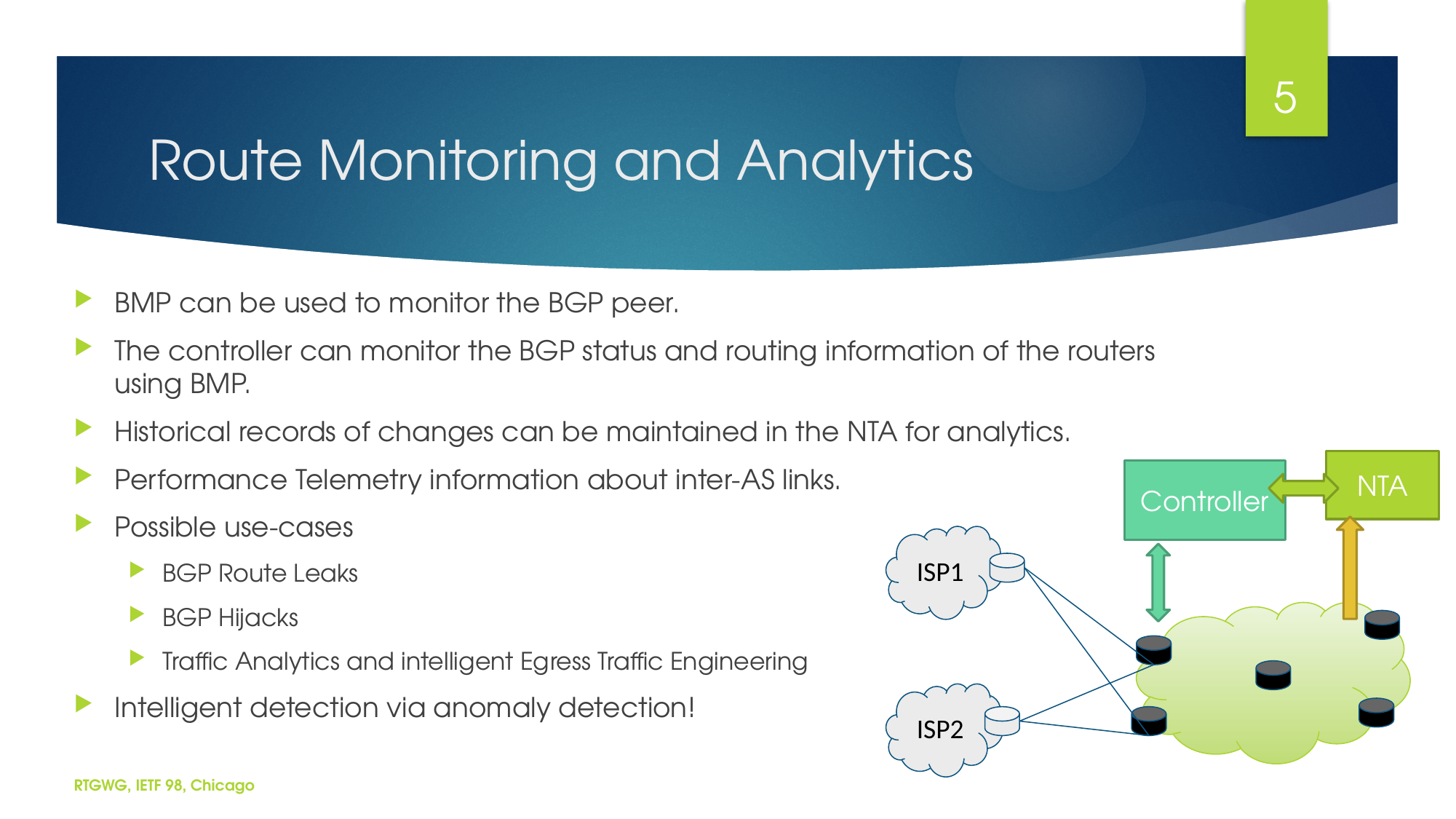

5
# Route Monitoring and Analytics
BMP can be used to monitor the BGP peer.
The controller can monitor the BGP status and routing information of the routers using BMP.
Historical records of changes can be maintained in the NTA for analytics.
Performance Telemetry information about inter-AS links.
Possible use-cases
BGP Route Leaks
BGP Hijacks
Traffic Analytics and intelligent Egress Traffic Engineering
Intelligent detection via anomaly detection!

NTA
Controller

ISP1

ISP2

RTGWG, IETF 98, Chicago